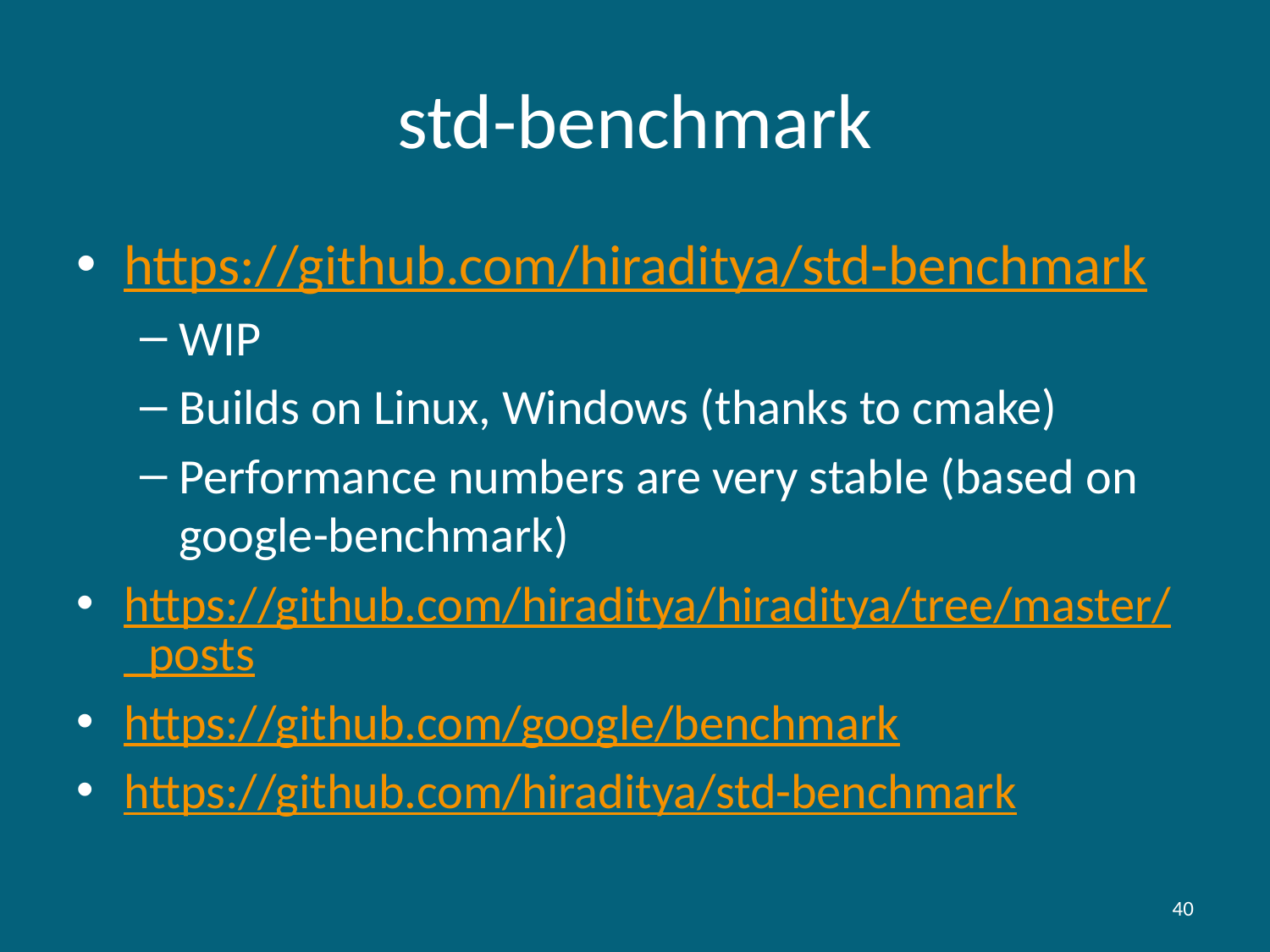

# std-benchmark
https://github.com/hiraditya/std-benchmark
WIP
Builds on Linux, Windows (thanks to cmake)
Performance numbers are very stable (based on google-benchmark)
https://github.com/hiraditya/hiraditya/tree/master/_posts
https://github.com/google/benchmark
https://github.com/hiraditya/std-benchmark
40